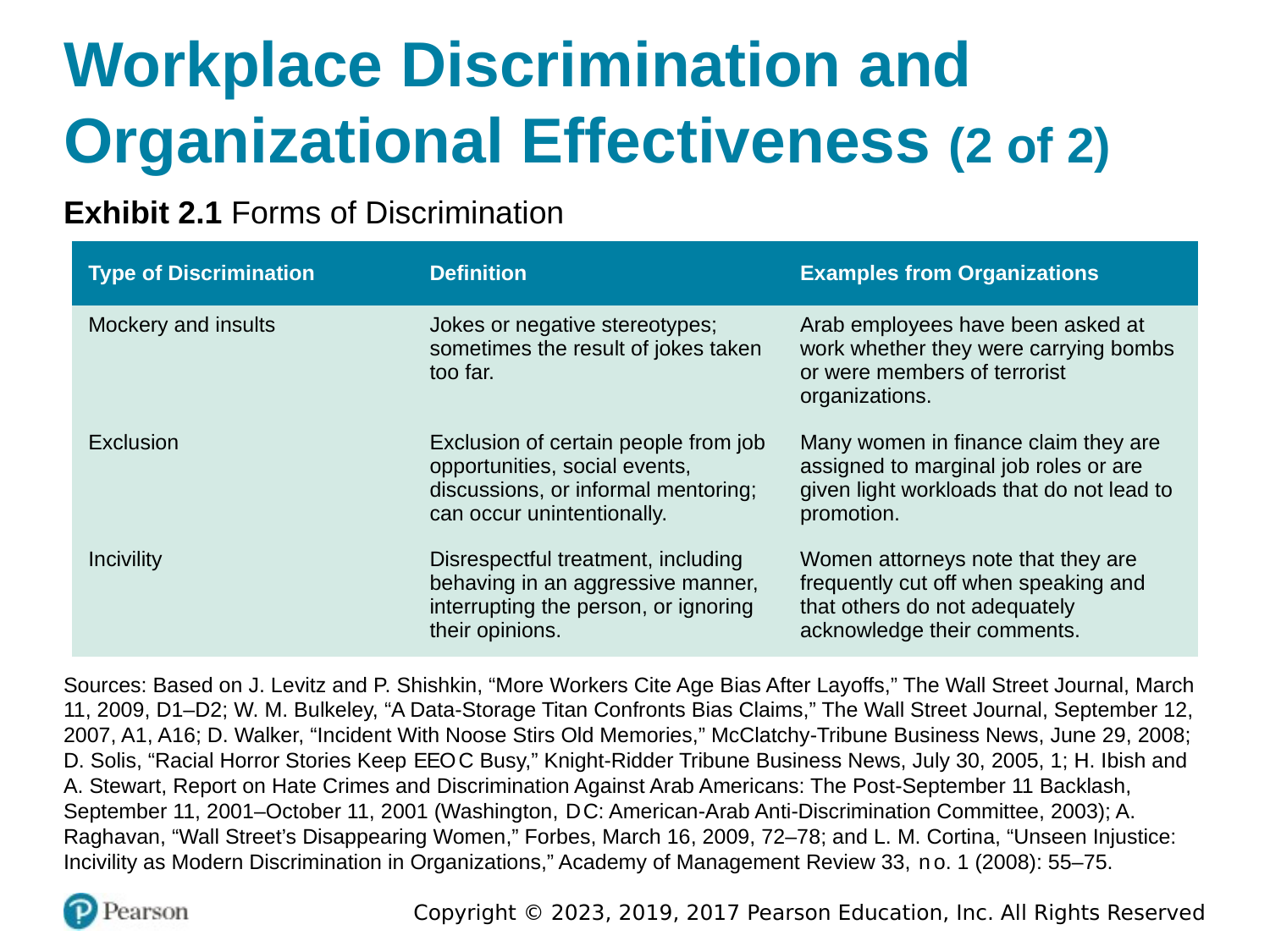

# Workplace Discrimination and Organizational Effectiveness (2 of 2)
Exhibit 2.1 Forms of Discrimination
| Type of Discrimination | Definition | Examples from Organizations |
| --- | --- | --- |
| Mockery and insults | Jokes or negative stereotypes; sometimes the result of jokes taken too far. | Arab employees have been asked at work whether they were carrying bombs or were members of terrorist organizations. |
| Exclusion | Exclusion of certain people from job opportunities, social events, discussions, or informal mentoring; can occur unintentionally. | Many women in finance claim they are assigned to marginal job roles or are given light workloads that do not lead to promotion. |
| Incivility | Disrespectful treatment, including behaving in an aggressive manner, interrupting the person, or ignoring their opinions. | Women attorneys note that they are frequently cut off when speaking and that others do not adequately acknowledge their comments. |
Sources: Based on J. Levitz and P. Shishkin, “More Workers Cite Age Bias After Layoffs,” The Wall Street Journal, March 11, 2009, D1–D2; W. M. Bulkeley, “A Data-Storage Titan Confronts Bias Claims,” The Wall Street Journal, September 12, 2007, A1, A16; D. Walker, “Incident With Noose Stirs Old Memories,” McClatchy-Tribune Business News, June 29, 2008; D. Solis, “Racial Horror Stories Keep E E O C Busy,” Knight-Ridder Tribune Business News, July 30, 2005, 1; H. Ibish and A. Stewart, Report on Hate Crimes and Discrimination Against Arab Americans: The Post-September 11 Backlash, September 11, 2001–October 11, 2001 (Washington, D C: American-Arab Anti-Discrimination Committee, 2003); A. Raghavan, “Wall Street’s Disappearing Women,” Forbes, March 16, 2009, 72–78; and L. M. Cortina, “Unseen Injustice: Incivility as Modern Discrimination in Organizations,” Academy of Management Review 33, n o. 1 (2008): 55–75.